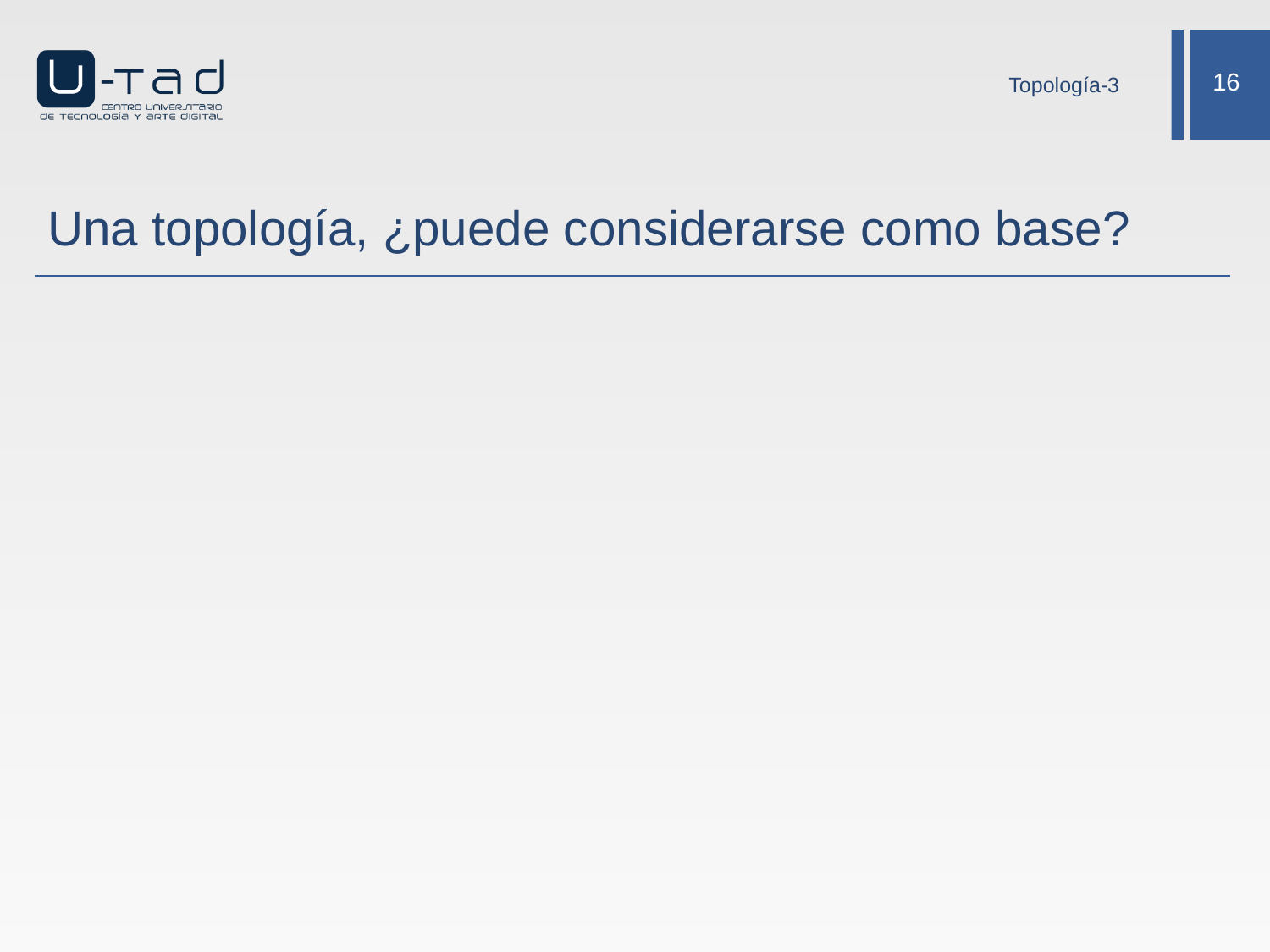

Topología-3
# Una topología, ¿puede considerarse como base?